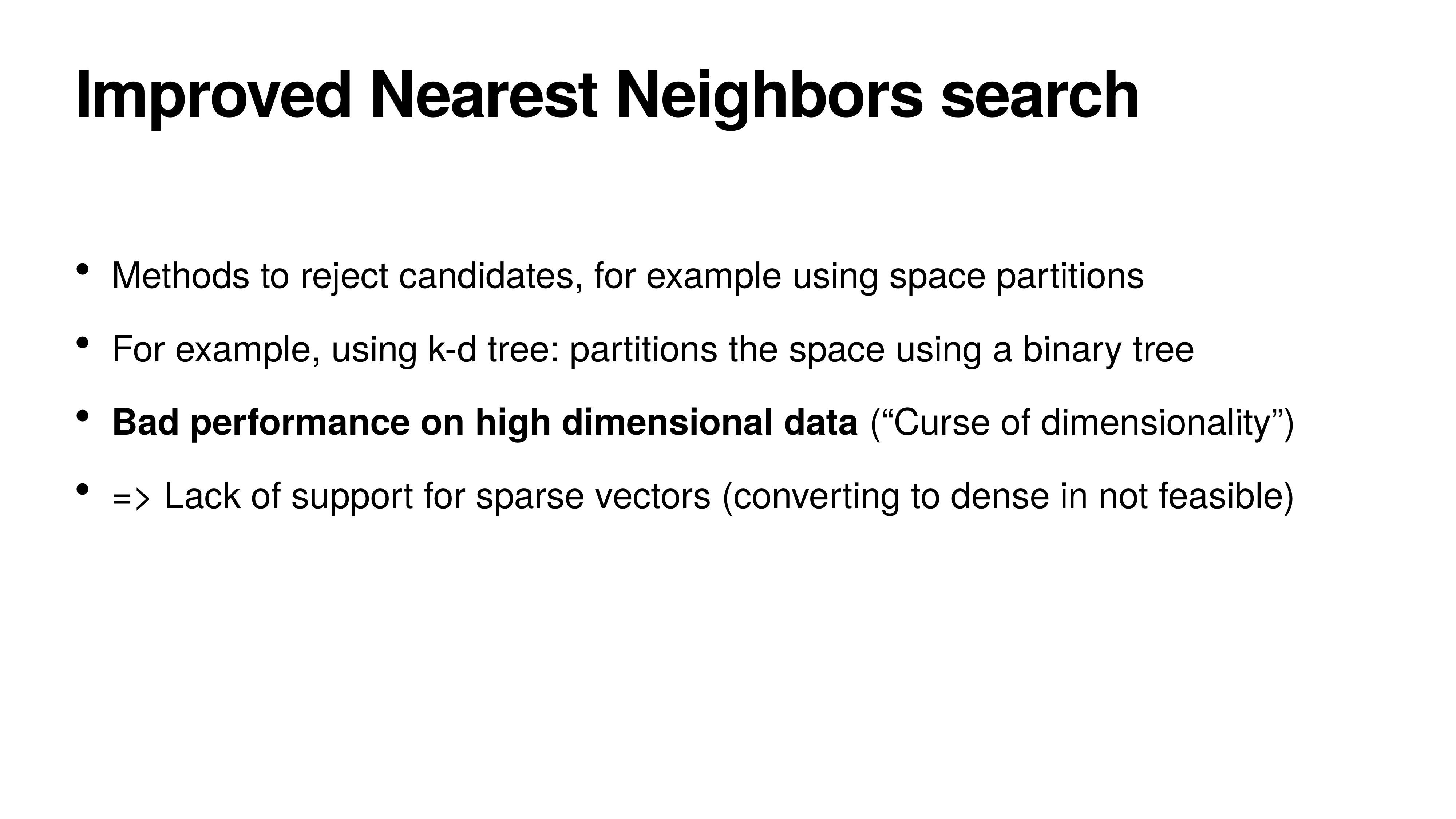

# Improved Nearest Neighbors search
Methods to reject candidates, for example using space partitions
For example, using k-d tree: partitions the space using a binary tree
Bad performance on high dimensional data (“Curse of dimensionality”)
=> Lack of support for sparse vectors (converting to dense in not feasible)